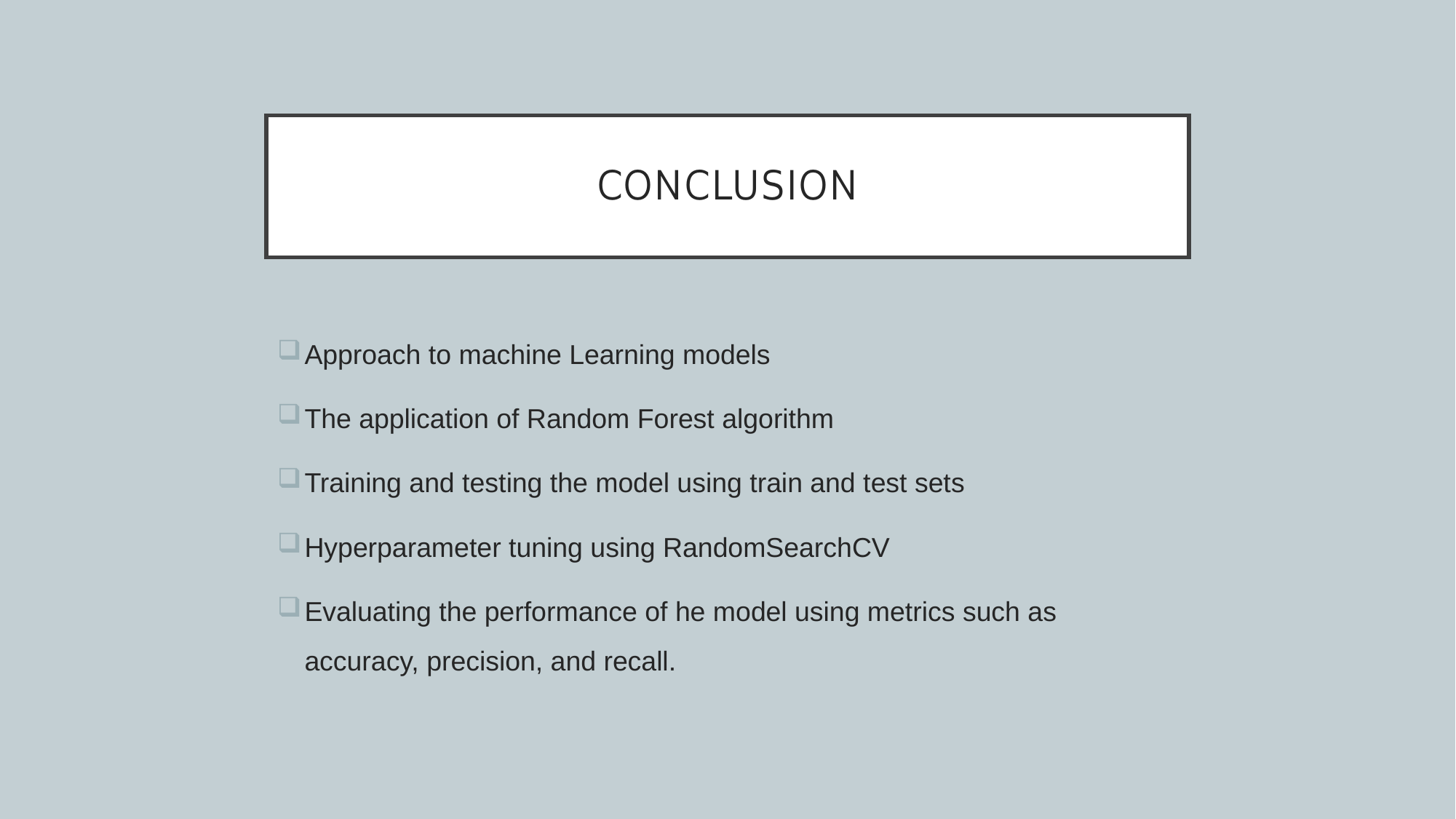

# Conclusion
Approach to machine Learning models
The application of Random Forest algorithm
Training and testing the model using train and test sets
Hyperparameter tuning using RandomSearchCV
Evaluating the performance of he model using metrics such as accuracy, precision, and recall.